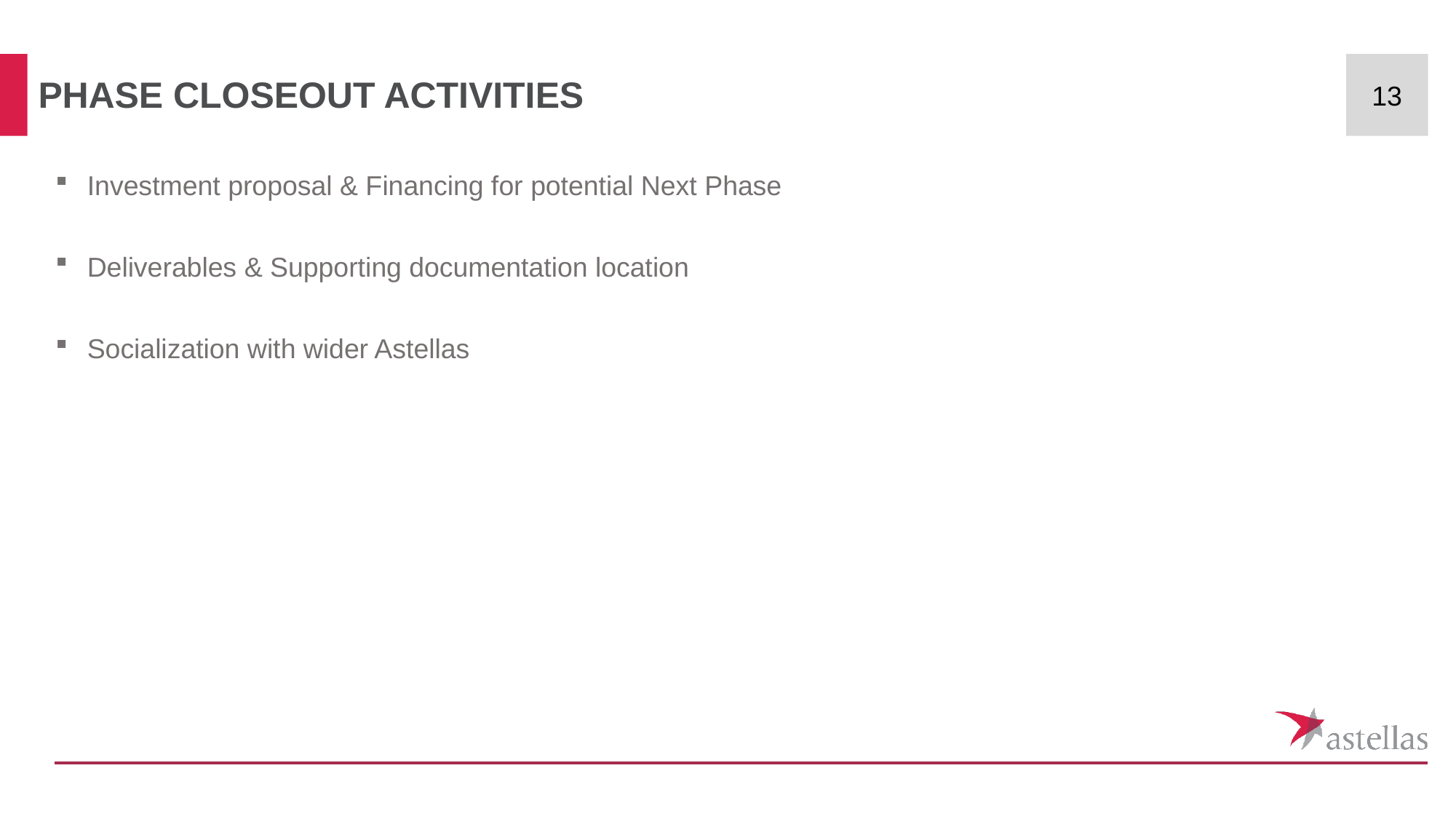

13
# Phase Closeout Activities
Investment proposal & Financing for potential Next Phase
Deliverables & Supporting documentation location
Socialization with wider Astellas